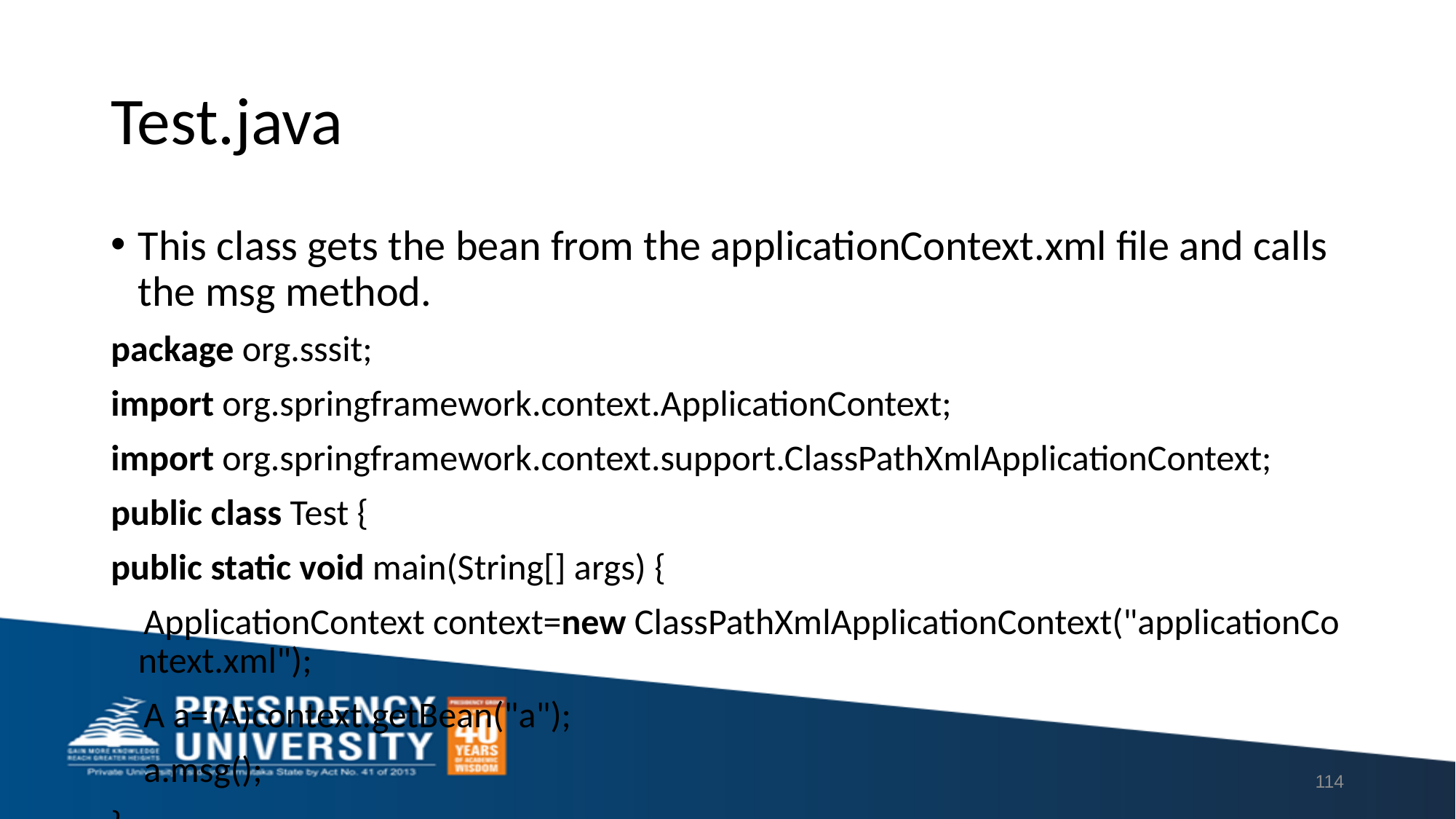

# Test.java
This class gets the bean from the applicationContext.xml file and calls the msg method.
package org.sssit;
import org.springframework.context.ApplicationContext;
import org.springframework.context.support.ClassPathXmlApplicationContext;
public class Test {
public static void main(String[] args) {
    ApplicationContext context=new ClassPathXmlApplicationContext("applicationContext.xml");
    A a=(A)context.getBean("a");
    a.msg();
}
}

114